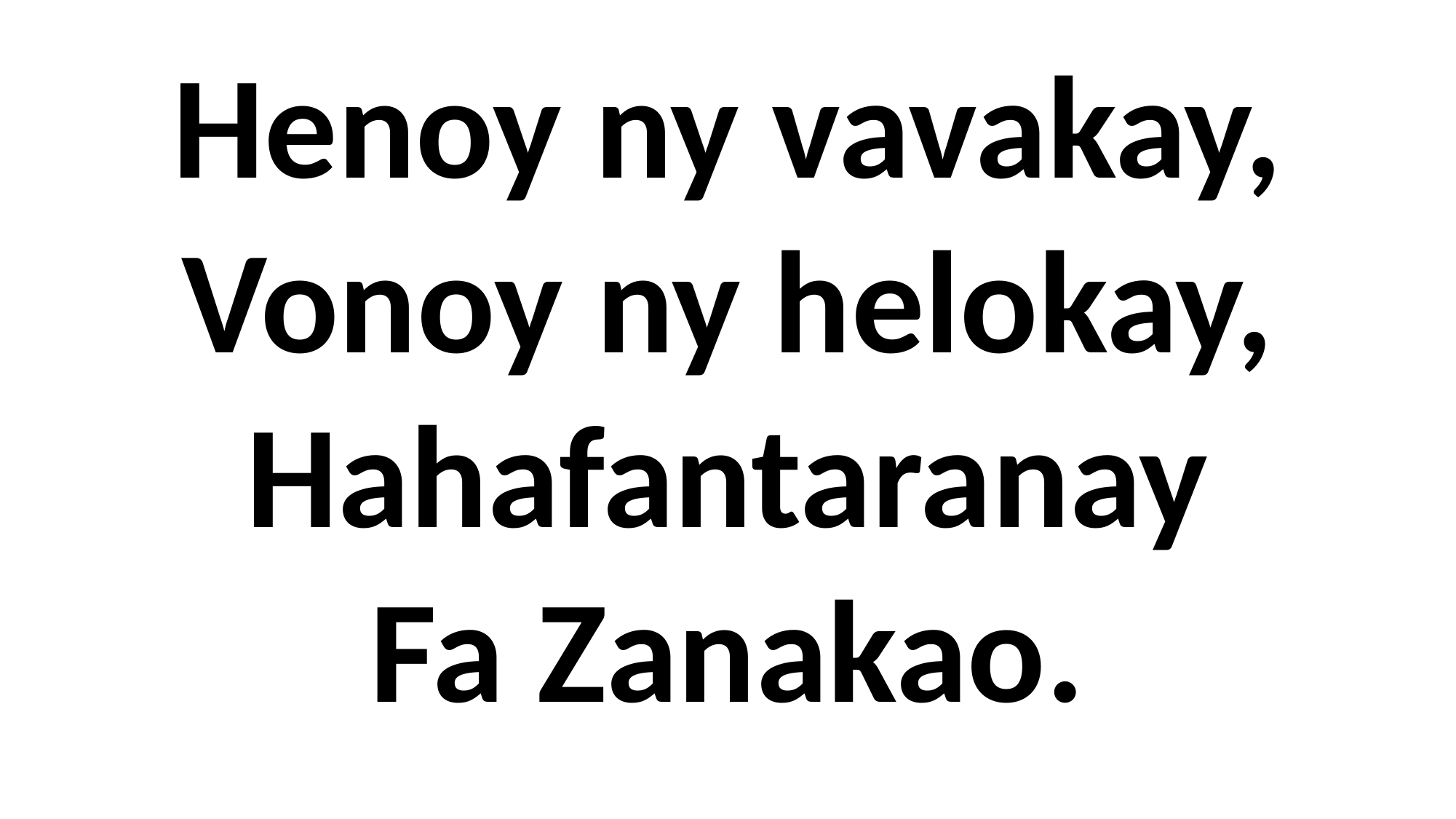

Henoy ny vavakay,
Vonoy ny helokay,
Hahafantaranay
Fa Zanakao.